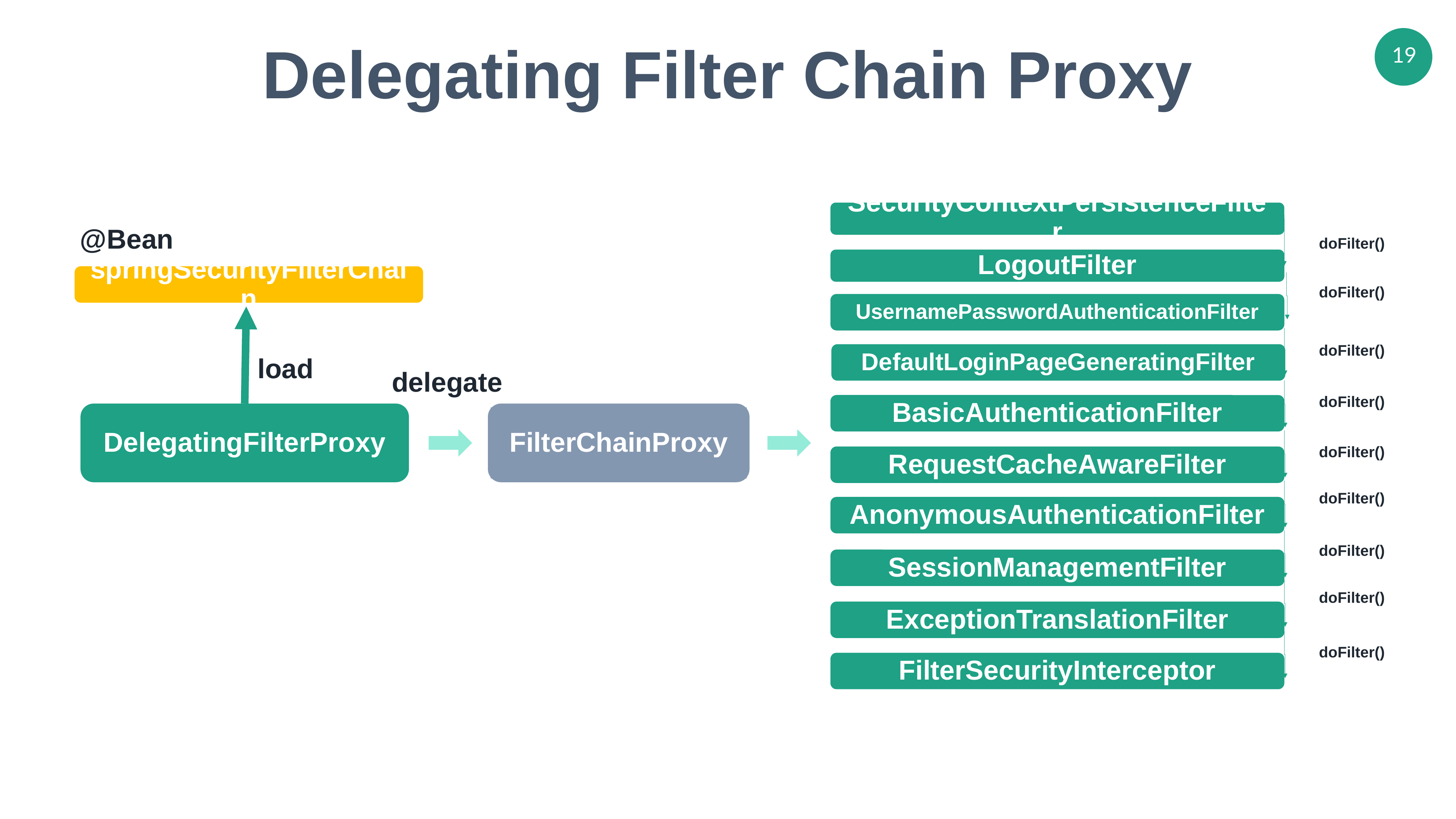

Delegating Filter Chain Proxy

TITTLE 02
TITTLE 03

OPTION
OPTION
02
03
Frequently, your initial font choice is taken out of your hands
Frequently, your initial font choice is taken out of your hands

SecurityContextPersistenceFilter
doFilter()
@Bean

springSecurityFilterChain

LogoutFilter
doFilter()

UsernamePasswordAuthenticationFilter
load
doFilter()
TITTLE 05
TITTLE 06

DefaultLoginPageGeneratingFilter

OPTION
OPTION
05
06
delegate

Frequently, your initial font choice is taken out of your hands
Frequently, your initial font choice is taken out of your hands
doFilter()

BasicAuthenticationFilter

DelegatingFilterProxy

FilterChainProxy

doFilter()

RequestCacheAwareFilter
doFilter()

AnonymousAuthenticationFilter
doFilter()
TITTLE 04

SessionManagementFilter
Frequently, your initial font choice is taken out of your hands
doFilter()

ExceptionTranslationFilter
doFilter()

FilterSecurityInterceptor